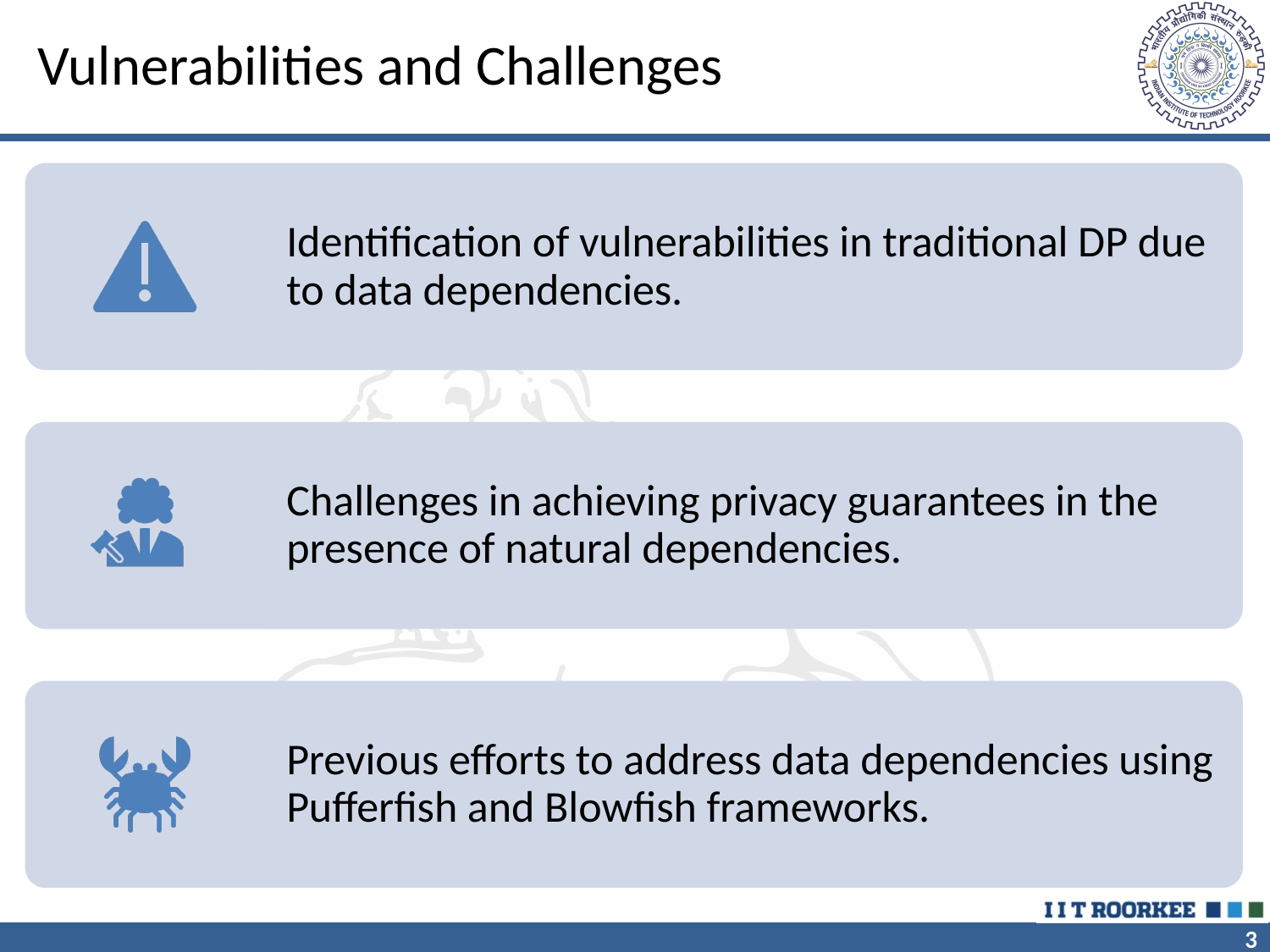

# Vulnerabilities and Challenges
Identification of vulnerabilities in traditional DP due to data dependencies.
Challenges in achieving privacy guarantees in the presence of natural dependencies.
Previous efforts to address data dependencies using Pufferfish and Blowfish frameworks.